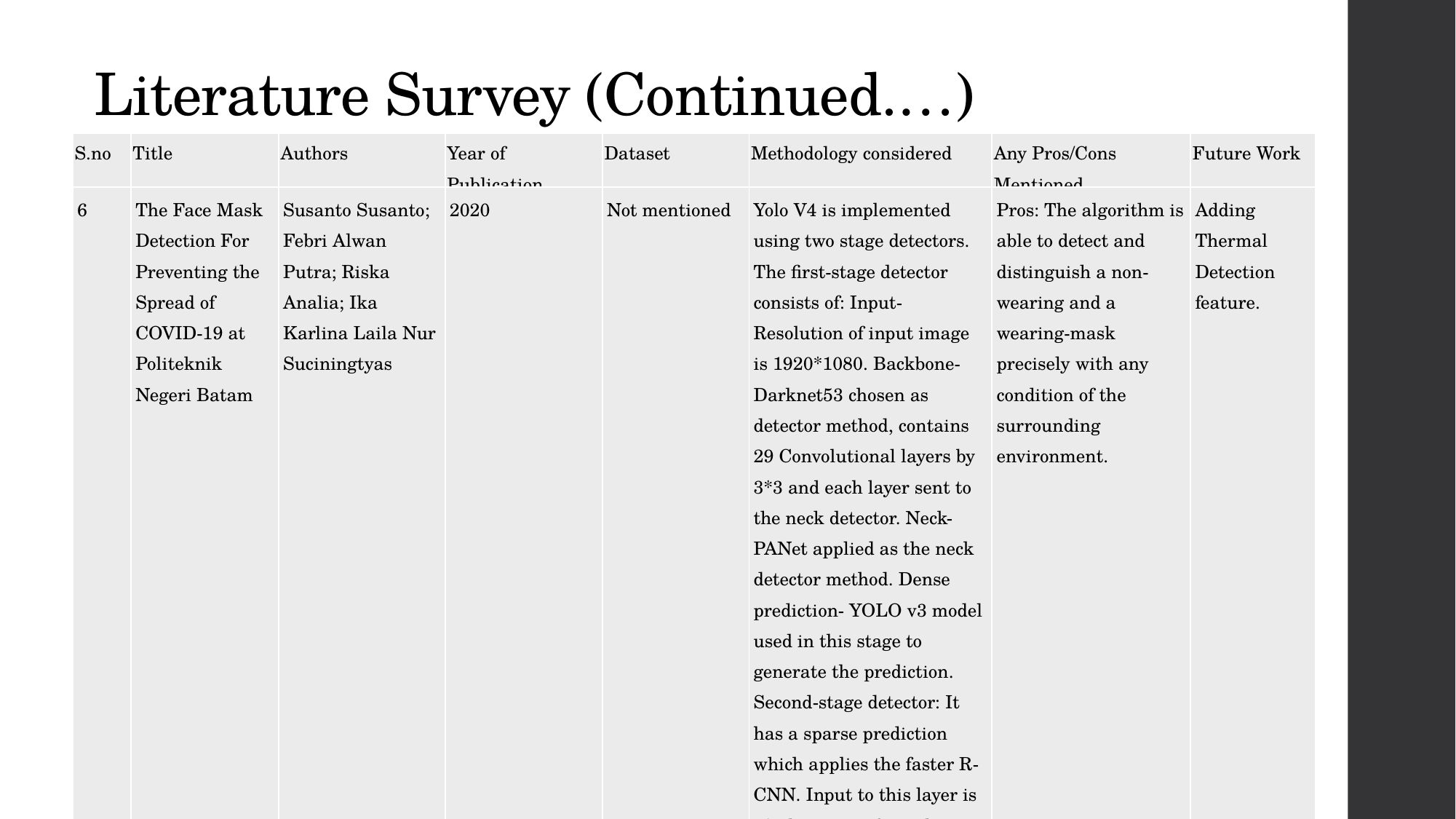

# Literature Survey (Continued.…)
| S.no | Title | Authors | Year of Publication | Dataset | Methodology considered | Any Pros/Cons Mentioned | Future Work |
| --- | --- | --- | --- | --- | --- | --- | --- |
| 6 | The Face Mask Detection For Preventing the Spread of COVID-19 at Politeknik Negeri Batam | Susanto Susanto; Febri Alwan Putra; Riska Analia; Ika Karlina Laila Nur Suciningtyas | 2020 | Not mentioned | Yolo V4 is implemented using two stage detectors. The first-stage detector consists of: Input- Resolution of input image is 1920\*1080. Backbone- Darknet53 chosen as detector method, contains 29 Convolutional layers by 3\*3 and each layer sent to the neck detector. Neck- PANet applied as the neck detector method. Dense prediction- YOLO v3 model used in this stage to generate the prediction. Second-stage detector: It has a sparse prediction which applies the faster R-CNN. Input to this layer is 3\*3 layers got from the neck and the input prediction from the dense prediction. | Pros: The algorithm is able to detect and distinguish a non-wearing and a wearing-mask precisely with any condition of the surrounding environment. | Adding Thermal Detection feature. |
| --- | --- | --- | --- | --- | --- | --- | --- |